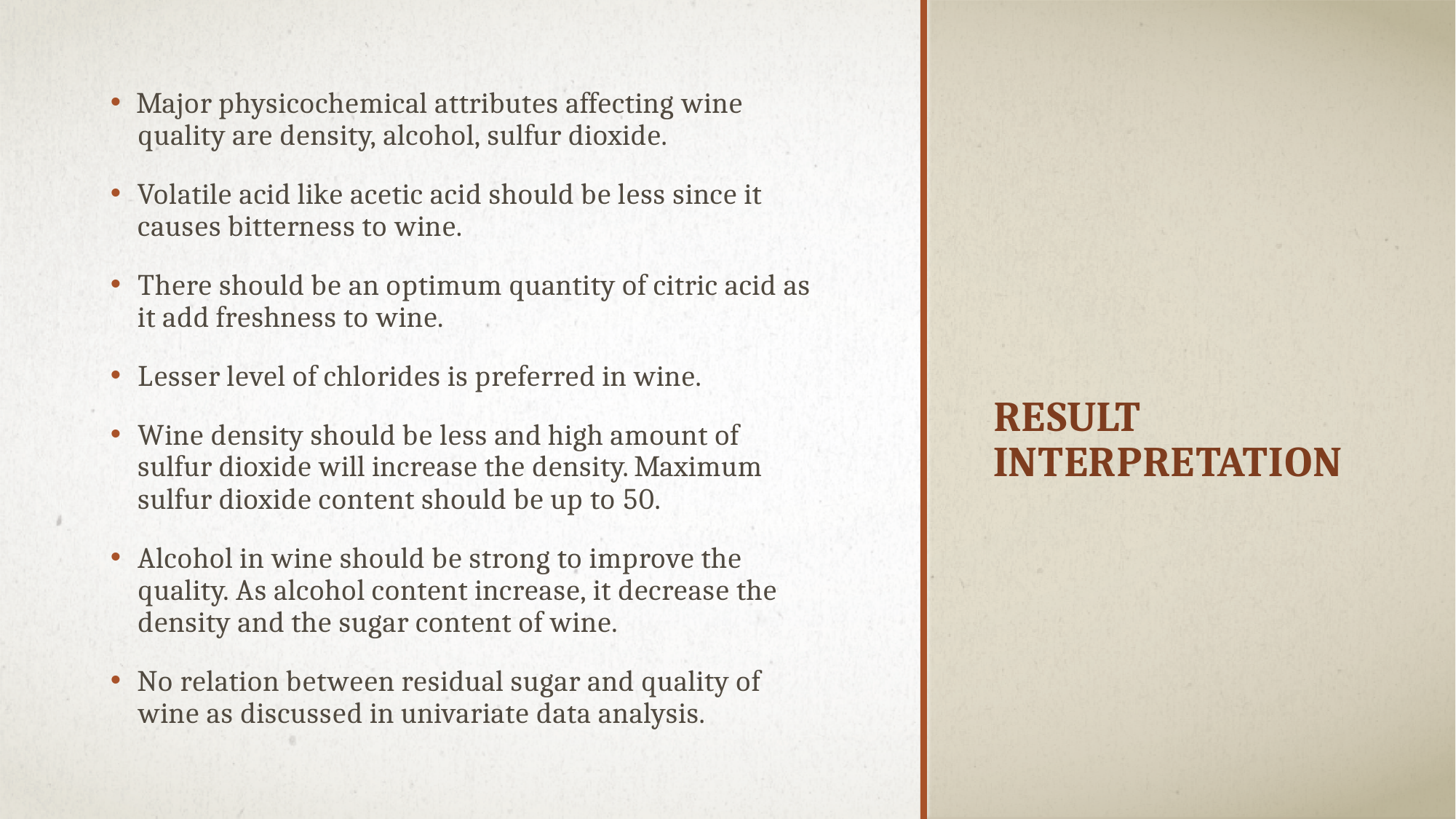

Major physicochemical attributes affecting wine quality are density, alcohol, sulfur dioxide.
Volatile acid like acetic acid should be less since it causes bitterness to wine.
There should be an optimum quantity of citric acid as it add freshness to wine.
Lesser level of chlorides is preferred in wine.
Wine density should be less and high amount of sulfur dioxide will increase the density. Maximum sulfur dioxide content should be up to 50.
Alcohol in wine should be strong to improve the quality. As alcohol content increase, it decrease the density and the sugar content of wine.
No relation between residual sugar and quality of wine as discussed in univariate data analysis.

# Result Interpretation